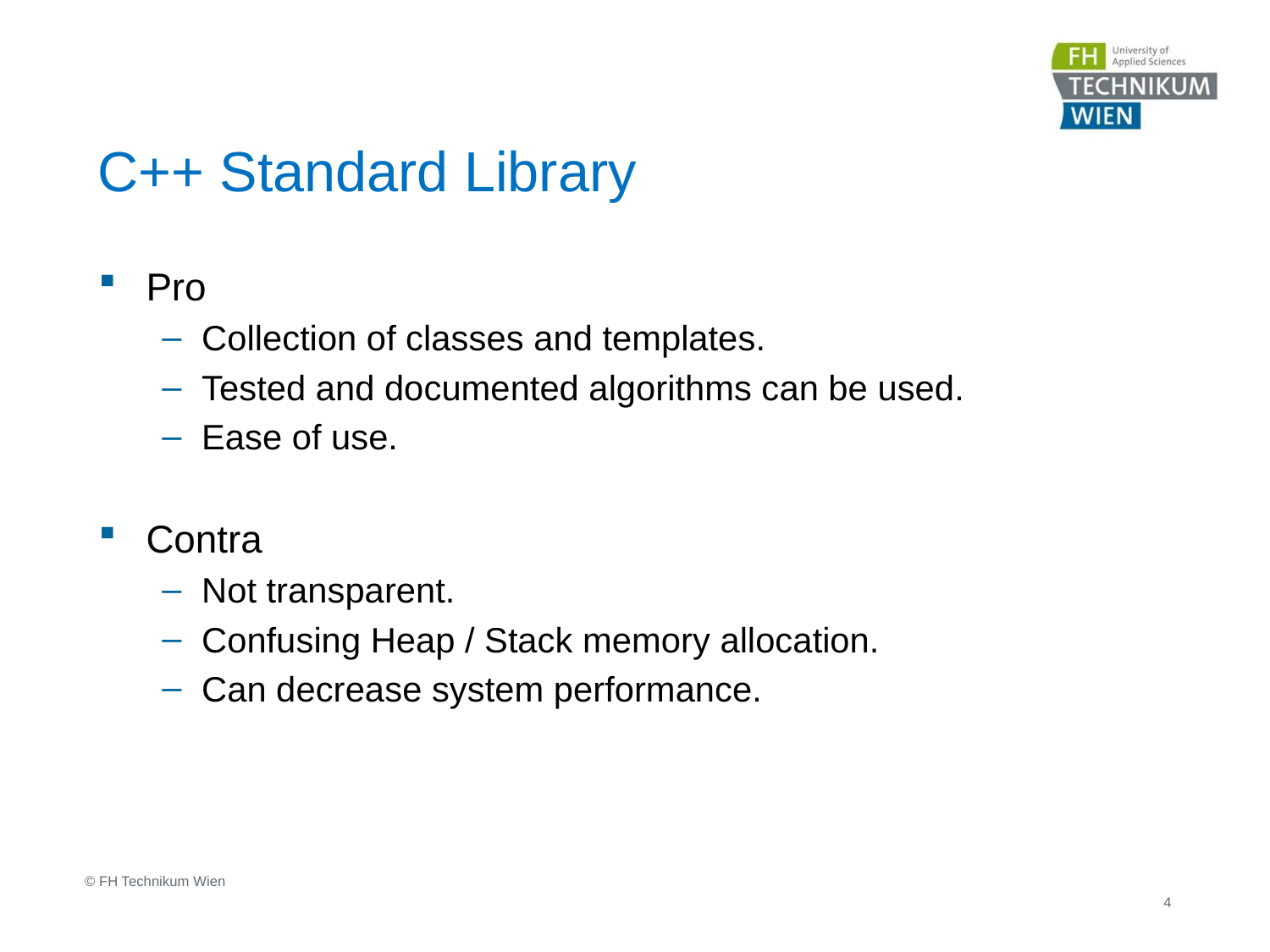

# C++ Standard Library
Pro
Collection of classes and templates.
Tested and documented algorithms can be used.
Ease of use.

Contra
Not transparent.
Confusing Heap / Stack memory allocation.
Can decrease system performance.

© FH Technikum Wien

4